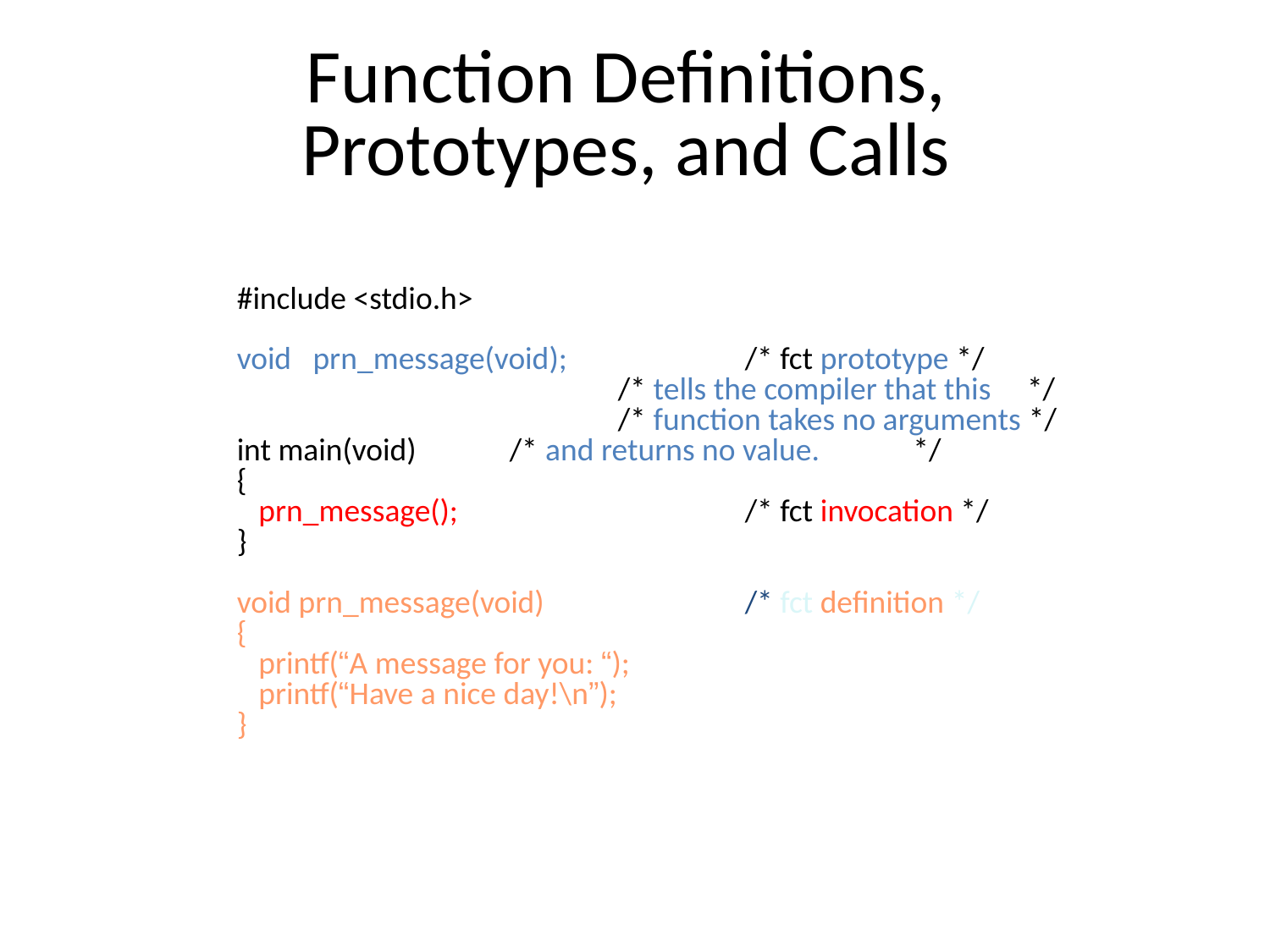

# Function Definitions, Prototypes, and Calls
#include <stdio.h>

void   prn_message(void);		/* fct prototype */
			/* tells the compiler that this     */
			/* function takes no arguments */
int main(void)             /* and returns no value.             */
{
   prn_message();			/* fct invocation */
}

void prn_message(void)      		/* fct definition */
{
   printf(“A message for you: “);
   printf(“Have a nice day!\n”);
}